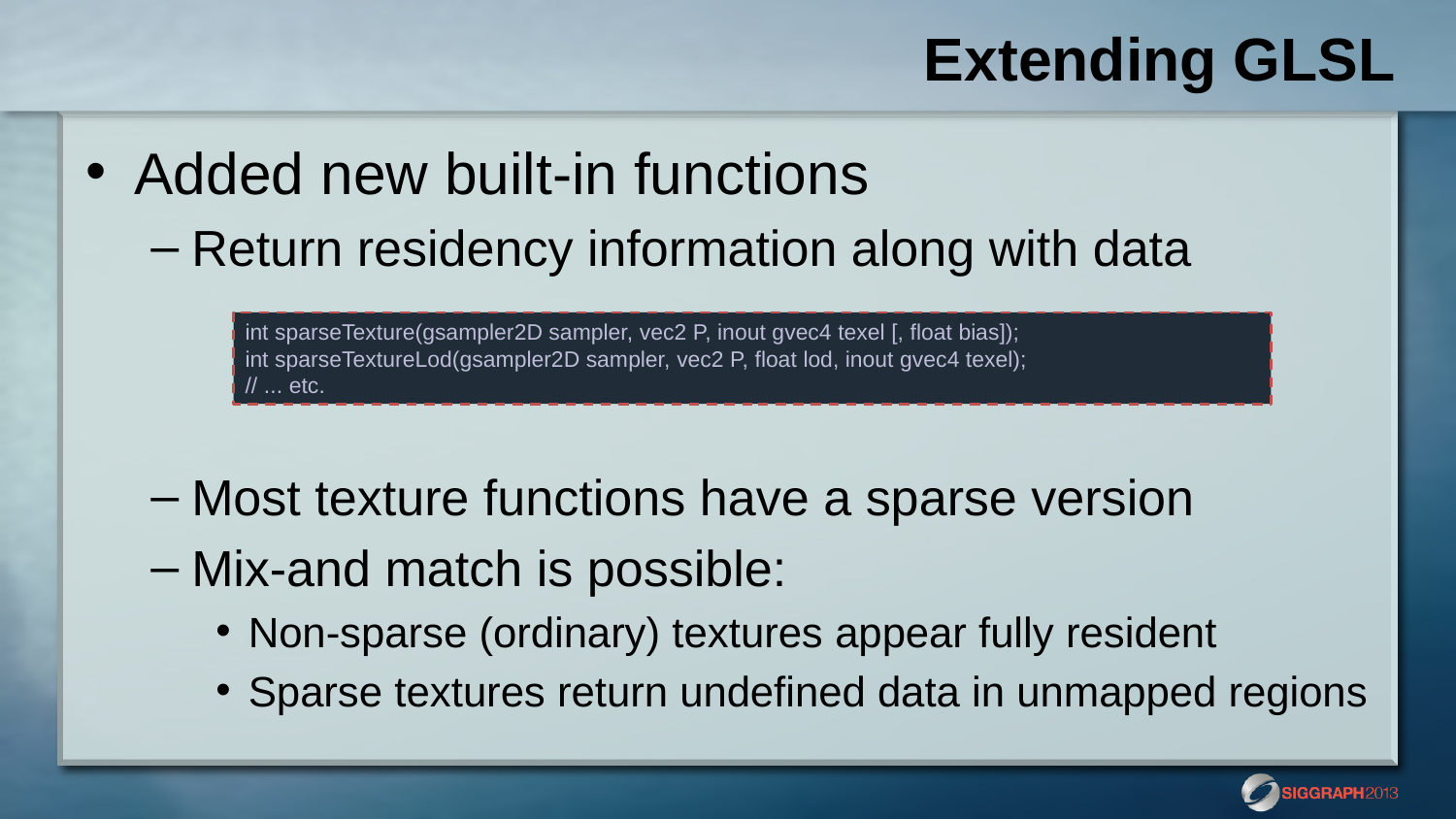

# Extending GLSL
Added new built-in functions
Return residency information along with data

Most texture functions have a sparse version
Mix-and match is possible:
Non-sparse (ordinary) textures appear fully resident
Sparse textures return undefined data in unmapped regions

int sparseTexture(gsampler2D sampler, vec2 P, inout gvec4 texel [, float bias]);
int sparseTextureLod(gsampler2D sampler, vec2 P, float lod, inout gvec4 texel);
// ... etc.